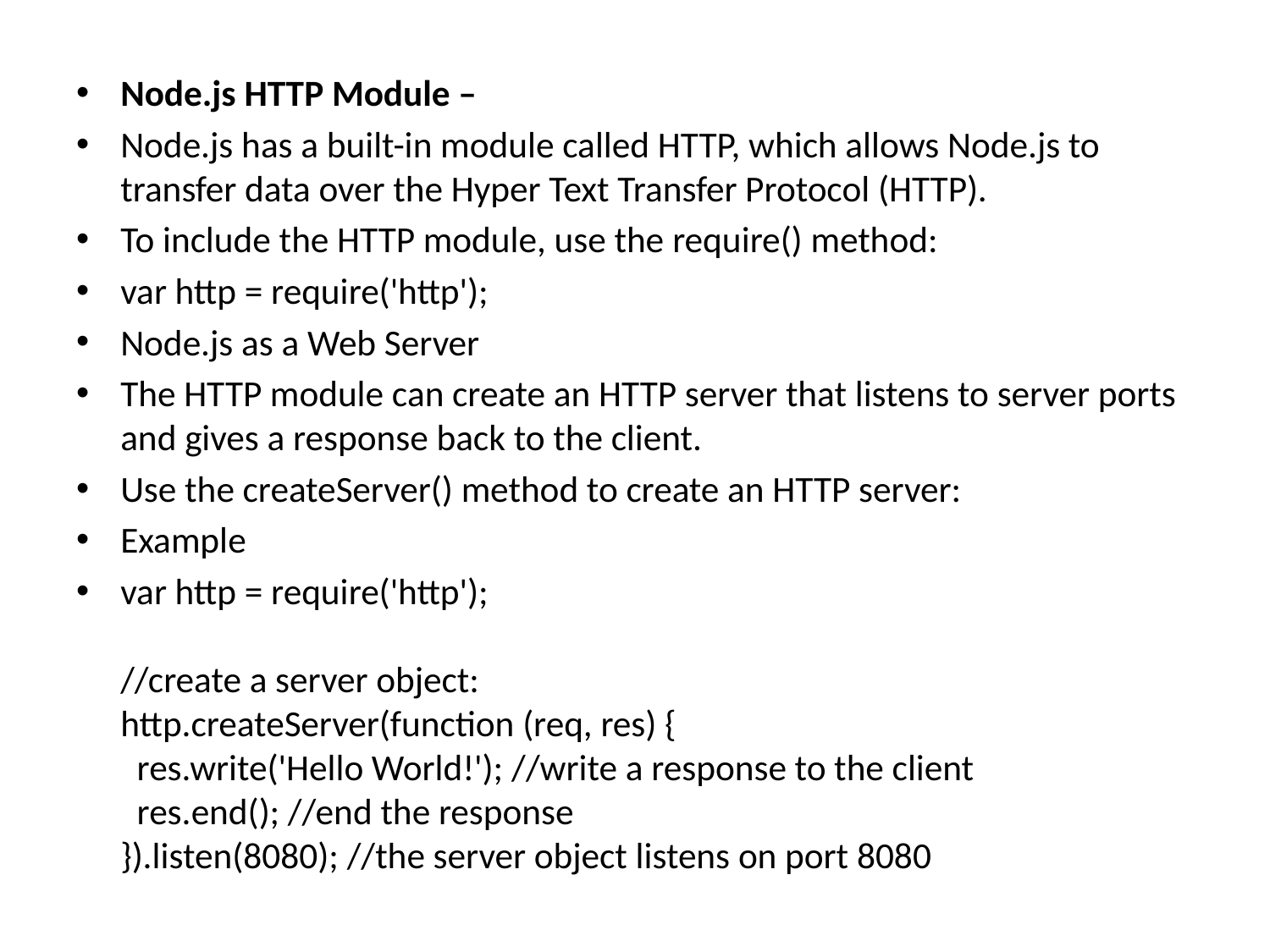

Node.js HTTP Module –
Node.js has a built-in module called HTTP, which allows Node.js to transfer data over the Hyper Text Transfer Protocol (HTTP).
To include the HTTP module, use the require() method:
var http = require('http');
Node.js as a Web Server
The HTTP module can create an HTTP server that listens to server ports and gives a response back to the client.
Use the createServer() method to create an HTTP server:
Example
var http = require('http');
//create a server object:
http.createServer(function (req, res) {
  res.write('Hello World!'); //write a response to the client
  res.end(); //end the response
}).listen(8080); //the server object listens on port 8080